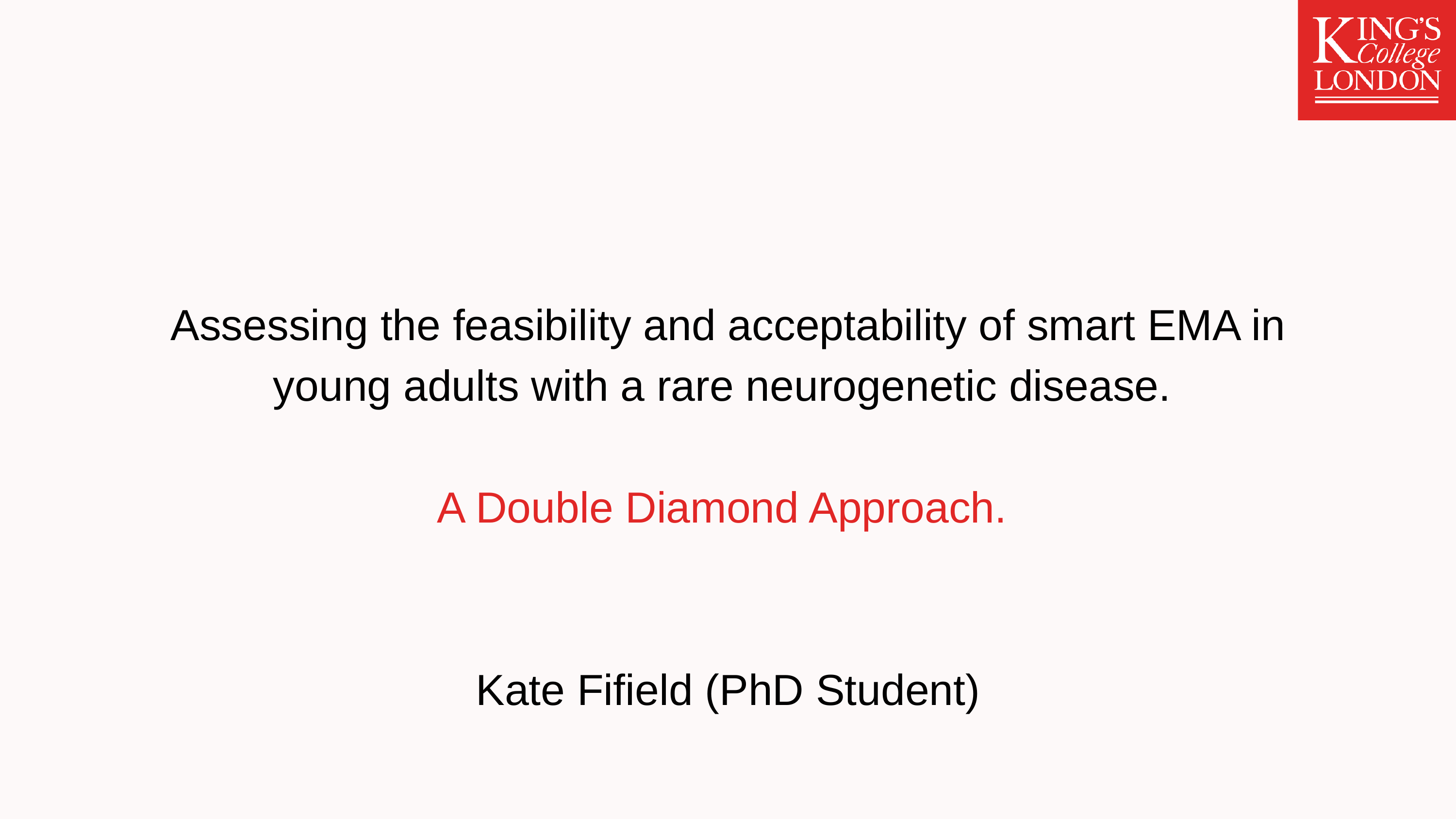

Assessing the feasibility and acceptability of smart EMA in young adults with a rare neurogenetic disease.

A Double Diamond Approach.

Kate Fifield (PhD Student)